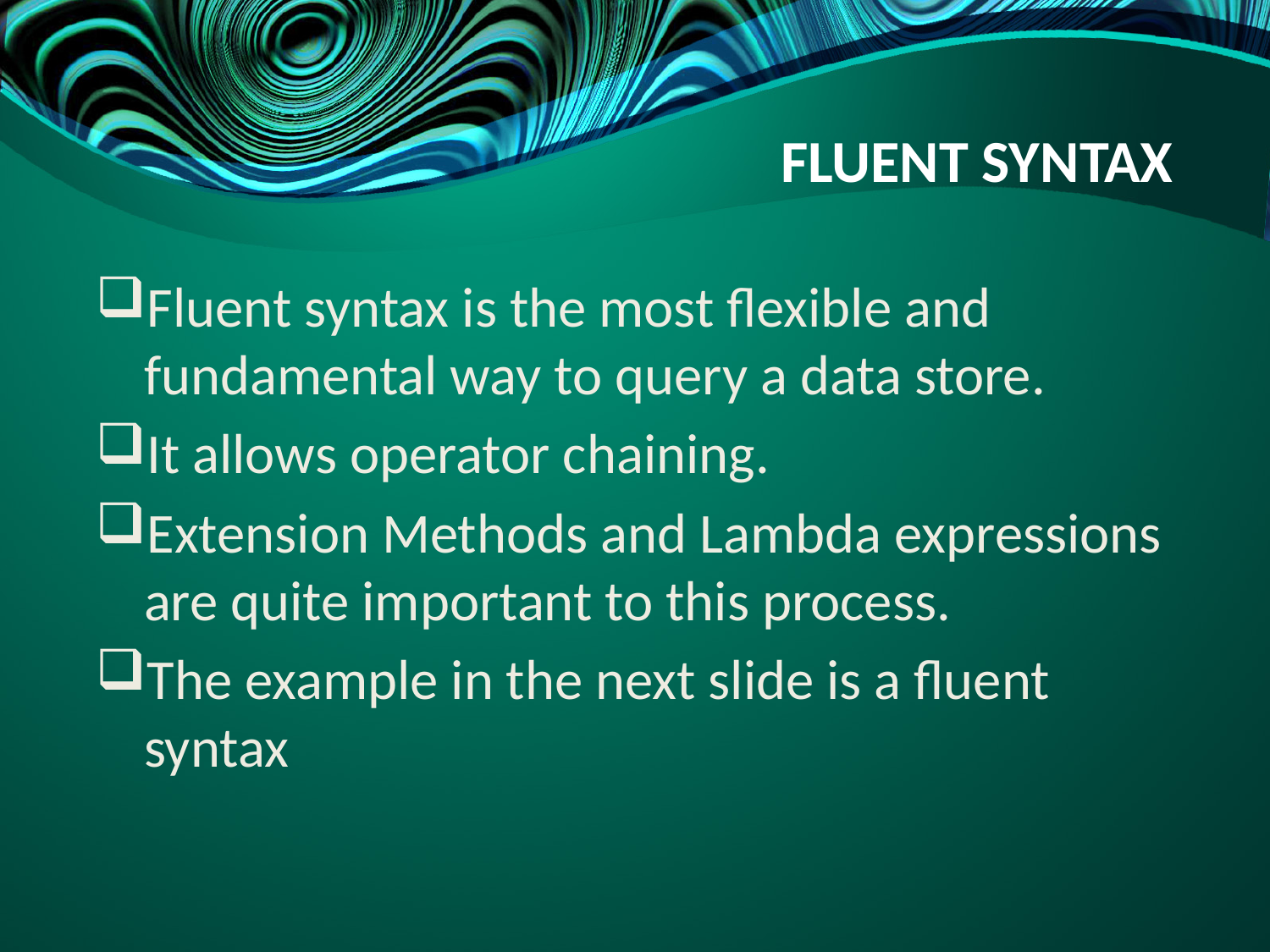

# FLUENT SYNTAX
Fluent syntax is the most flexible and fundamental way to query a data store.
It allows operator chaining.
Extension Methods and Lambda expressions are quite important to this process.
The example in the next slide is a fluent syntax